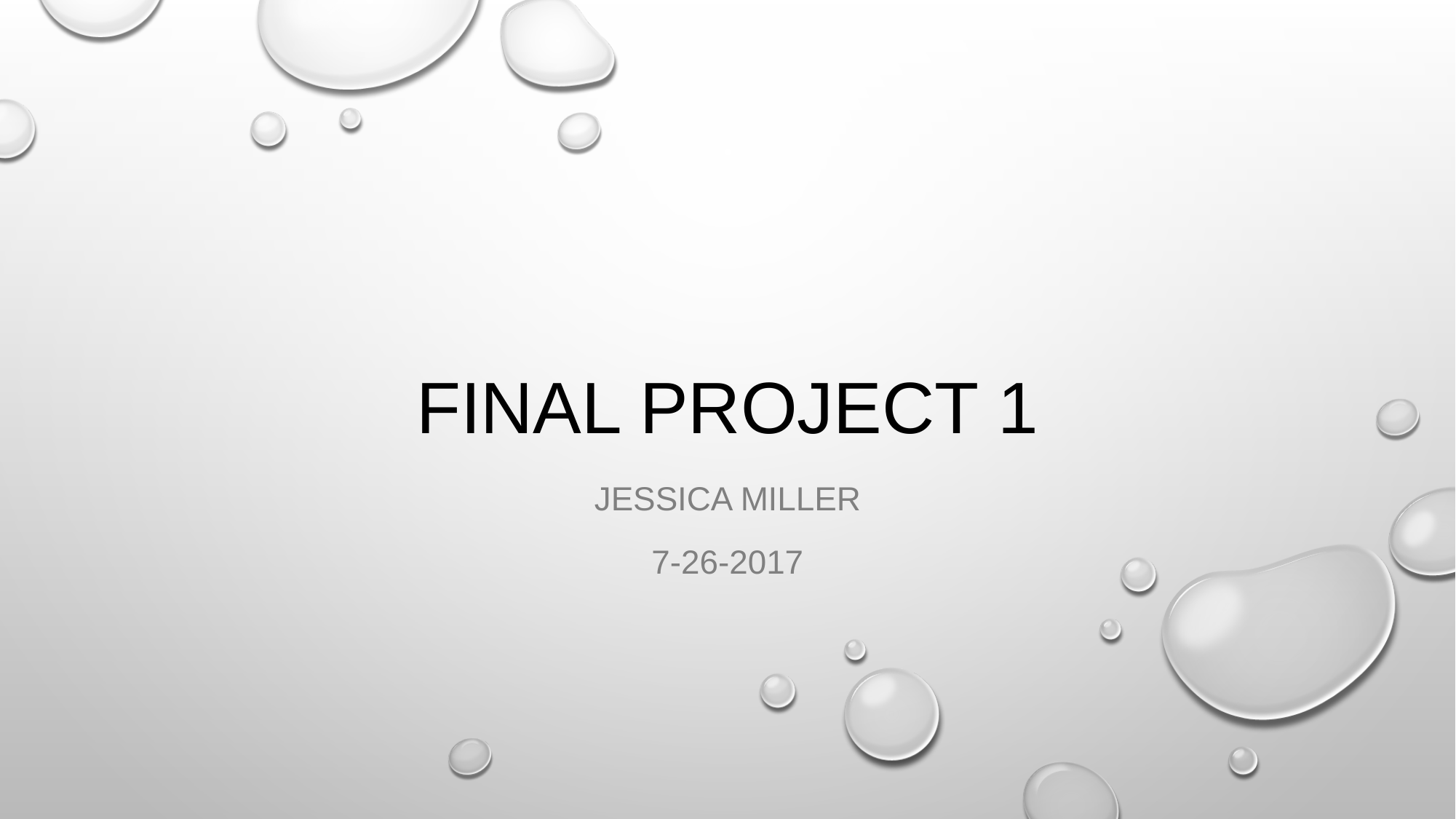

# Final project 1
Jessica miller
7-26-2017